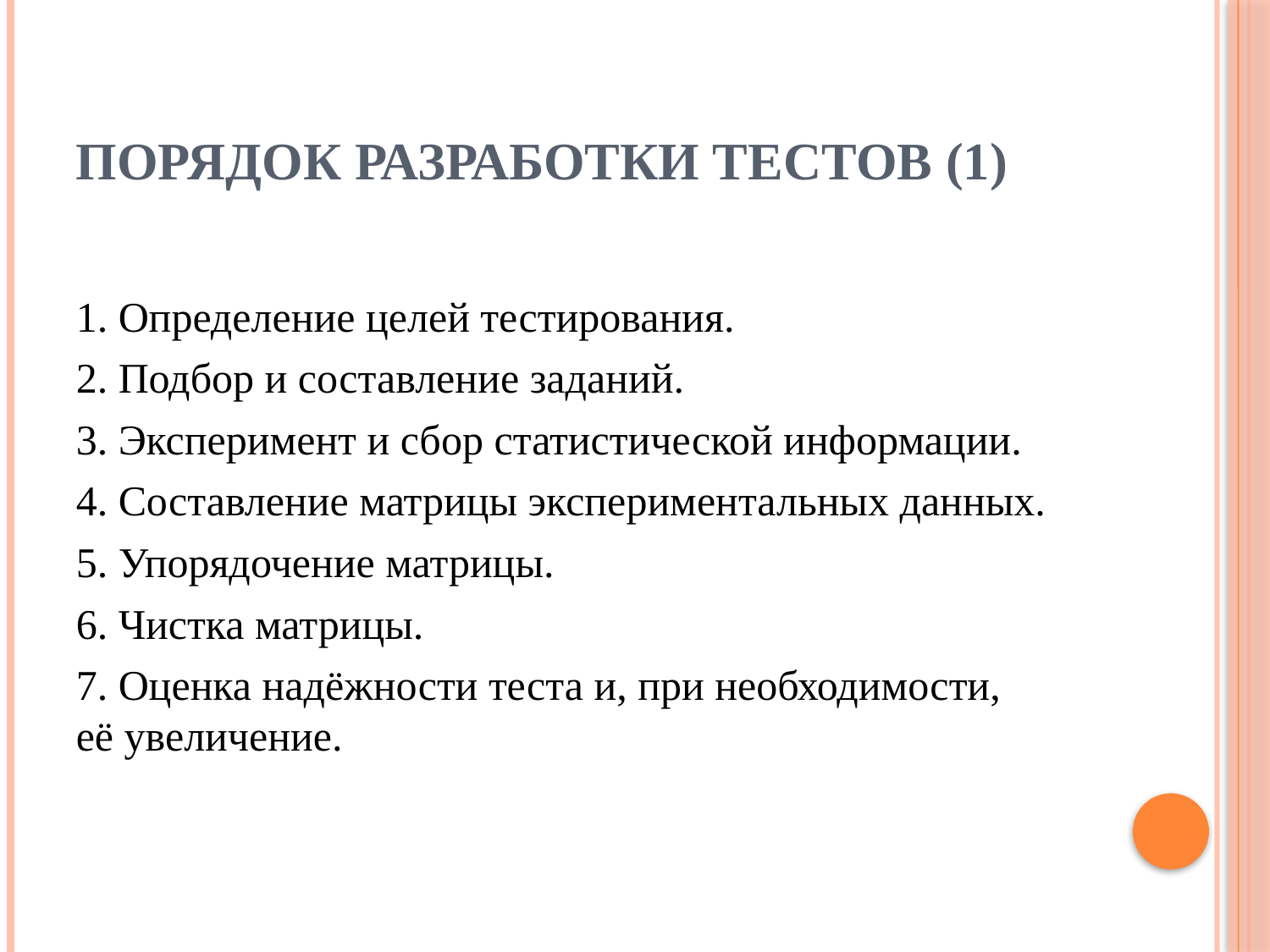

# Порядок разработки тестов (1)

1. Определение целей тестирования.
2. Подбор и составление заданий.
3. Эксперимент и сбор статистической информации.
4. Составление матрицы экспериментальных данных.
5. Упорядочение матрицы.
6. Чистка матрицы.
7. Оценка надёжности теста и, при необходимости,     её увеличение.